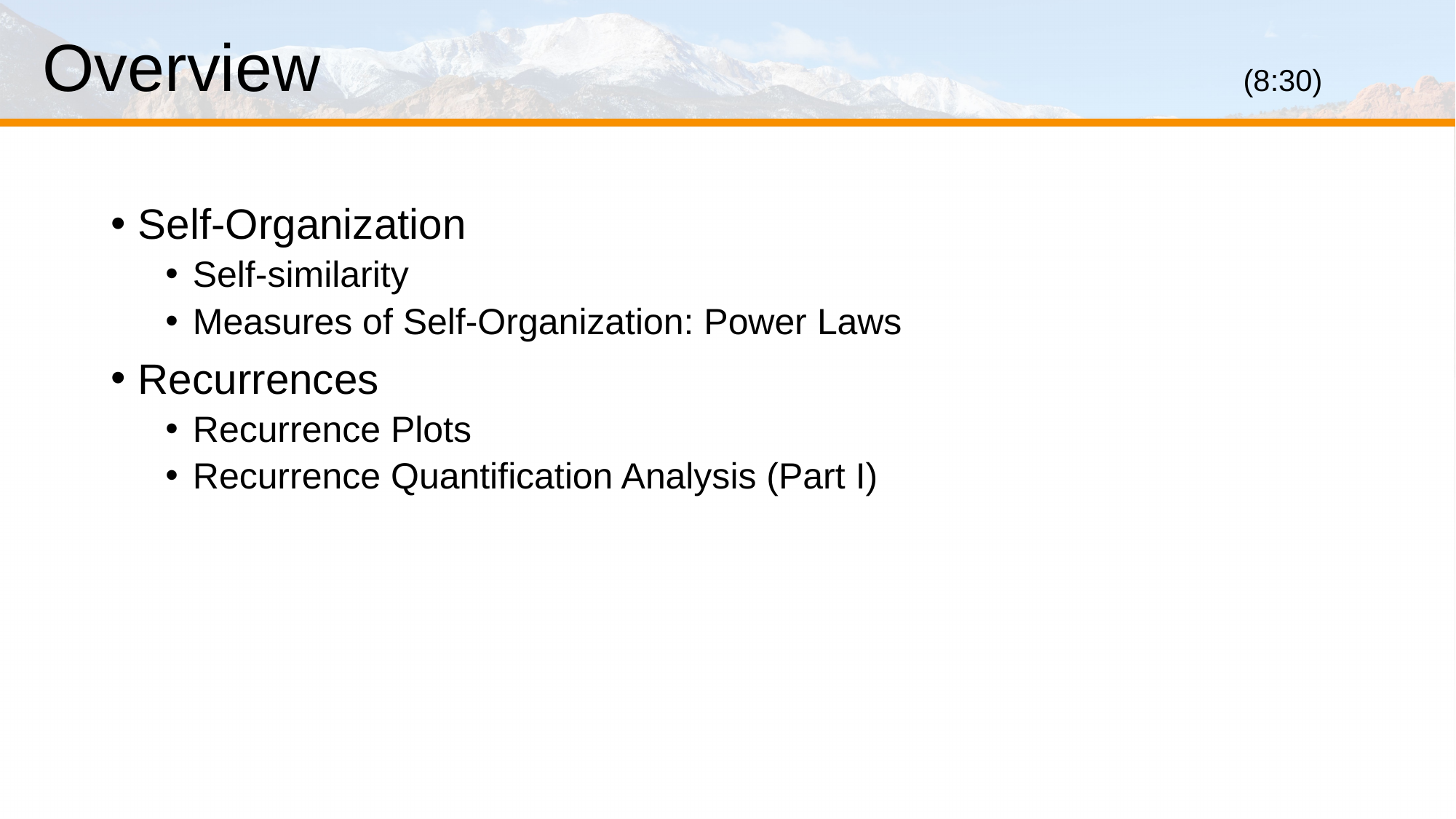

# Overview									(8:30)
Self-Organization
Self-similarity
Measures of Self-Organization: Power Laws
Recurrences
Recurrence Plots
Recurrence Quantification Analysis (Part I)